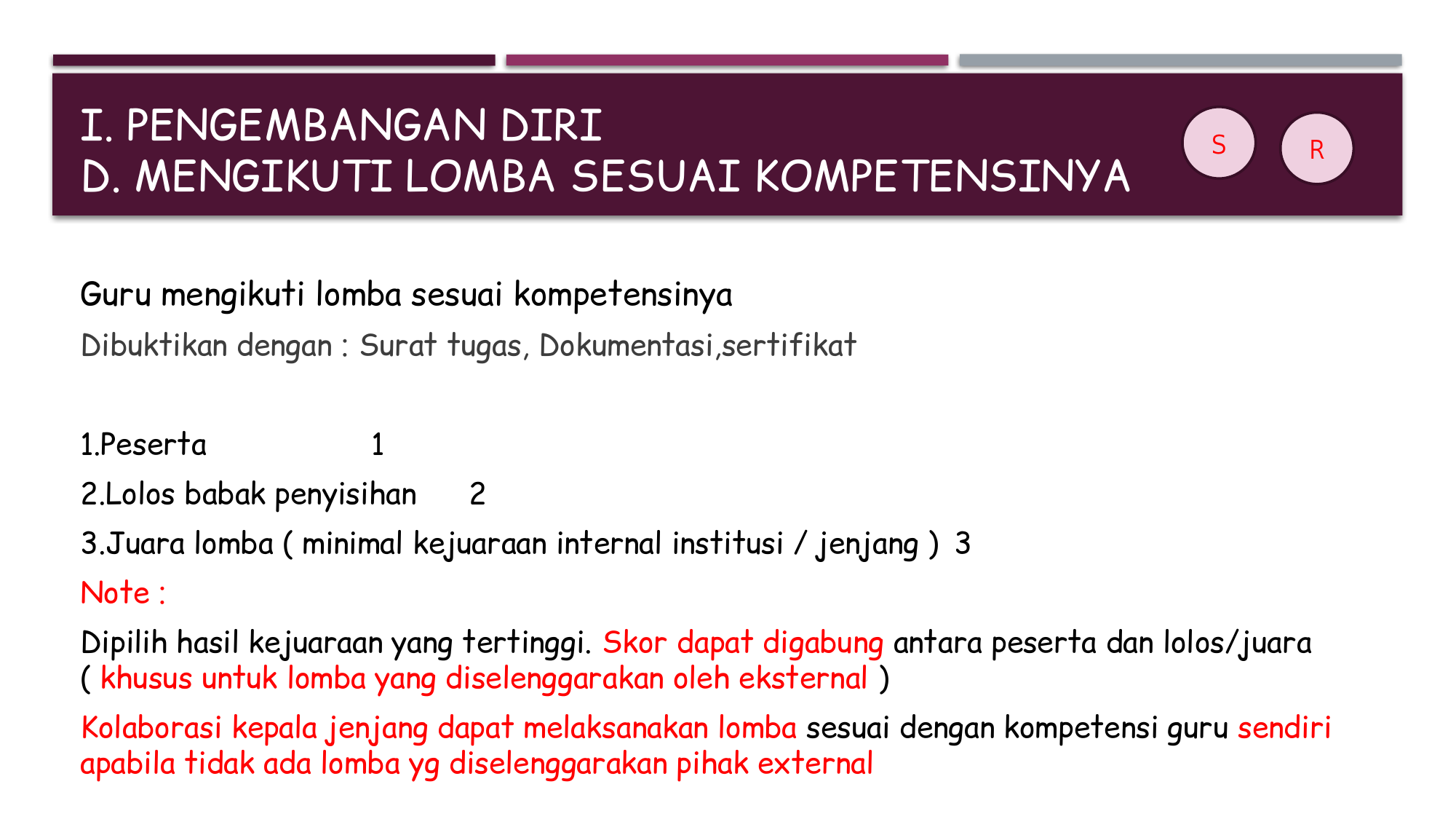

# i. PENGEMBANGAN DIRI D. Mengikuti lomba sesuai kompetensinya
S
R

Guru mengikuti lomba sesuai kompetensinya
Dibuktikan dengan : Surat tugas, Dokumentasi,sertifikat

1.Peserta					 												1
2.Lolos babak penyisihan													2
3.Juara lomba ( minimal kejuaraan internal institusi / jenjang )			3
Note :
Dipilih hasil kejuaraan yang tertinggi. Skor dapat digabung antara peserta dan lolos/juara    ( khusus untuk lomba yang diselenggarakan oleh eksternal )
Kolaborasi kepala jenjang dapat melaksanakan lomba sesuai dengan kompetensi guru sendiri apabila tidak ada lomba yg diselenggarakan pihak external